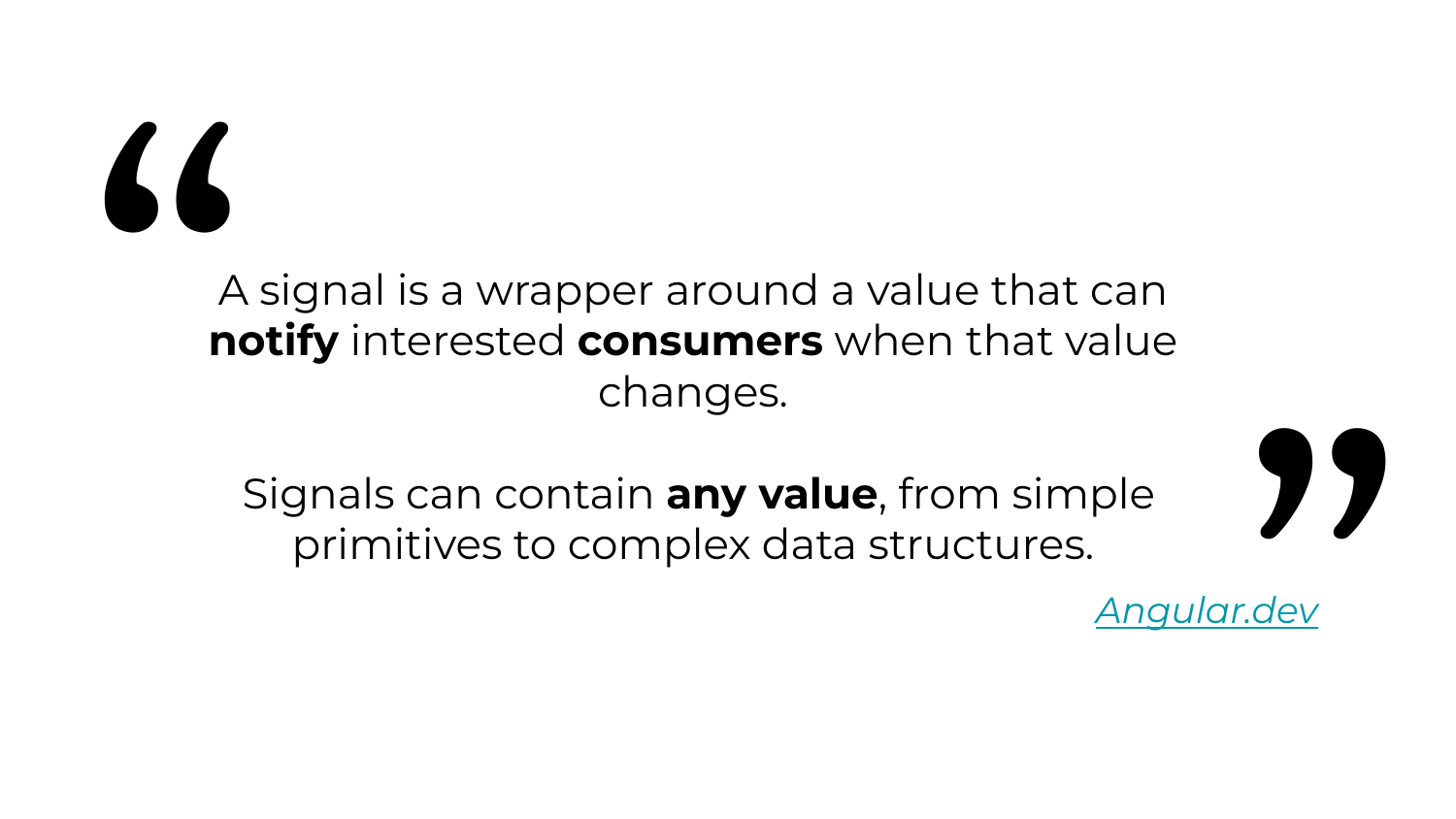

A signal is a wrapper around a value that can notify interested consumers when that value changes.

 Signals can contain any value, from simple primitives to complex data structures.
Angular.dev